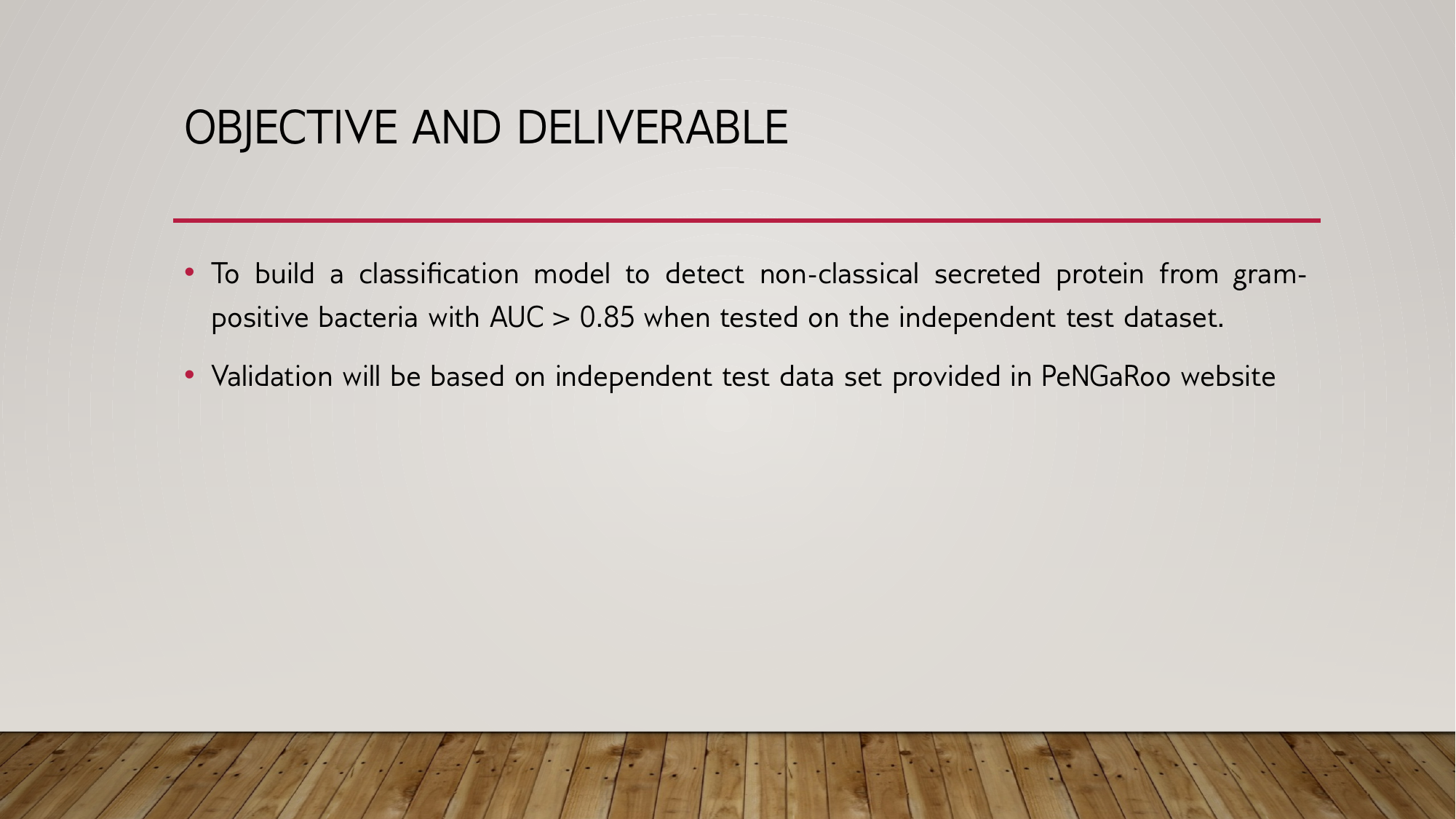

# Objective and Deliverable
To build a classification model to detect non-classical secreted protein from gram-positive bacteria with AUC > 0.85 when tested on the independent test dataset.
Validation will be based on independent test data set provided in PeNGaRoo website